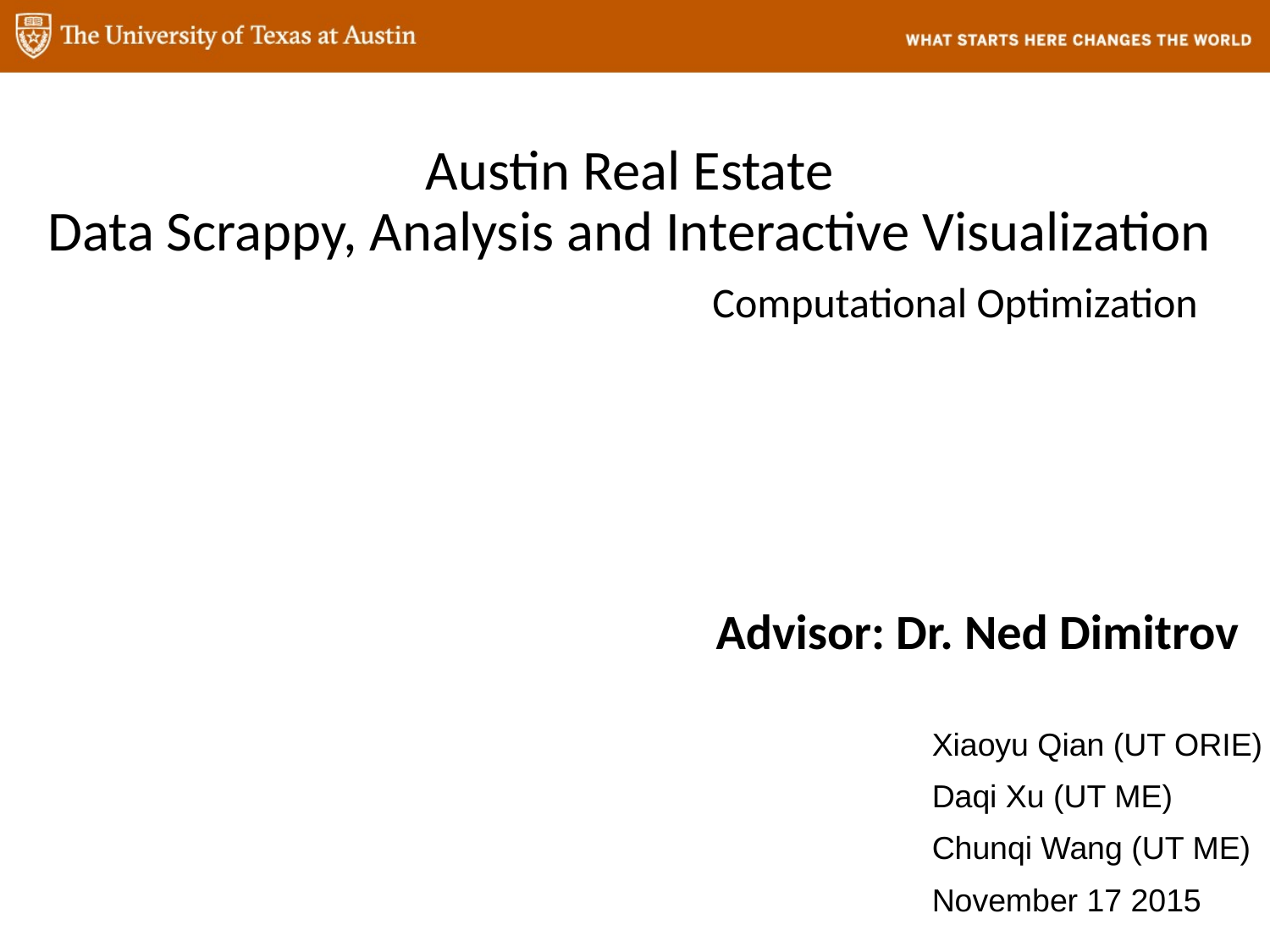

# Austin Real Estate Data Scrappy, Analysis and Interactive Visualization
Computational Optimization
Advisor: Dr. Ned Dimitrov
Xiaoyu Qian (UT ORIE)
Daqi Xu (UT ME)
Chunqi Wang (UT ME)
November 17 2015